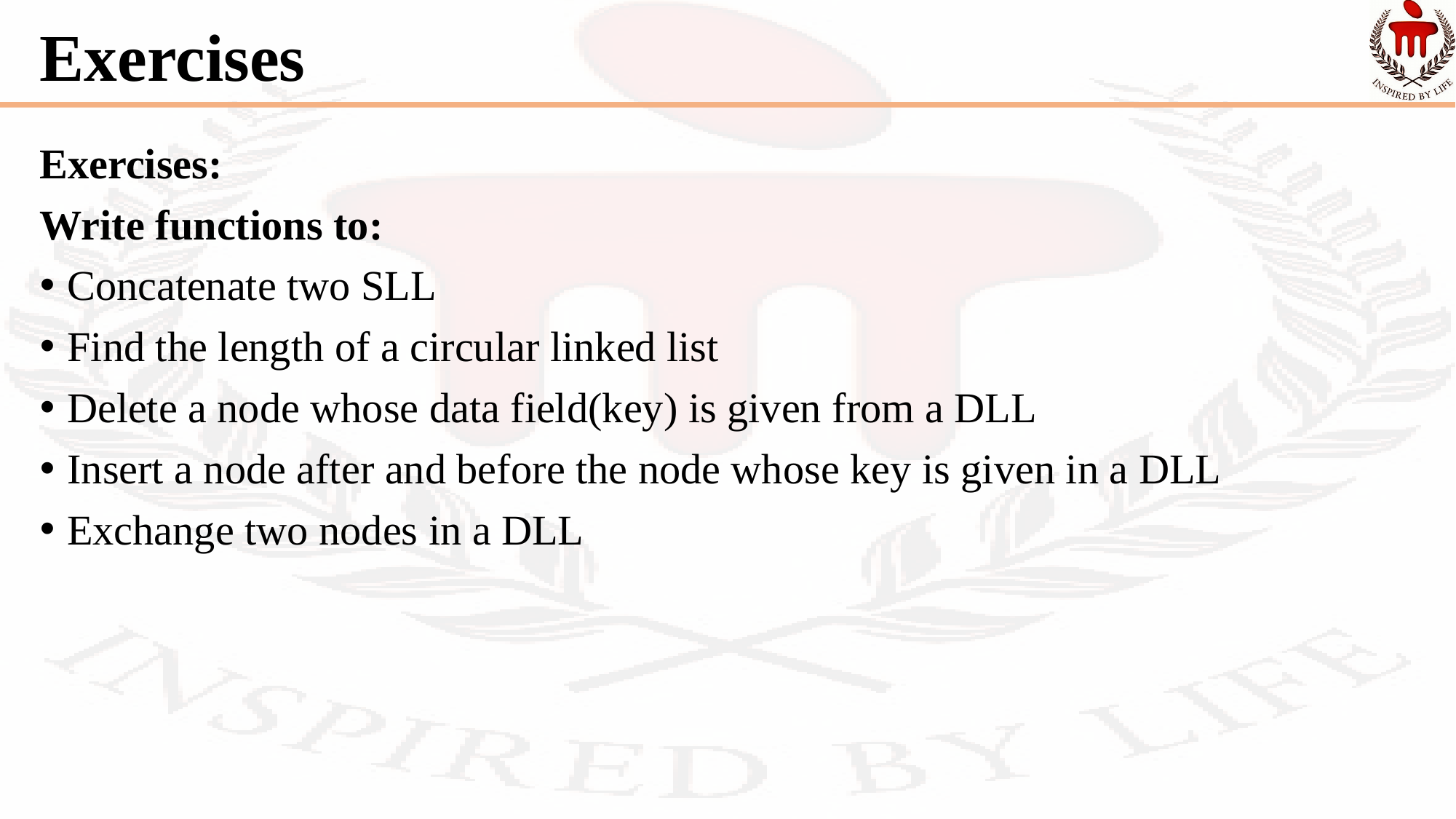

# Exercises
Exercises:
Write functions to:
Concatenate two SLL
Find the length of a circular linked list
Delete a node whose data field(key) is given from a DLL
Insert a node after and before the node whose key is given in a DLL
Exchange two nodes in a DLL